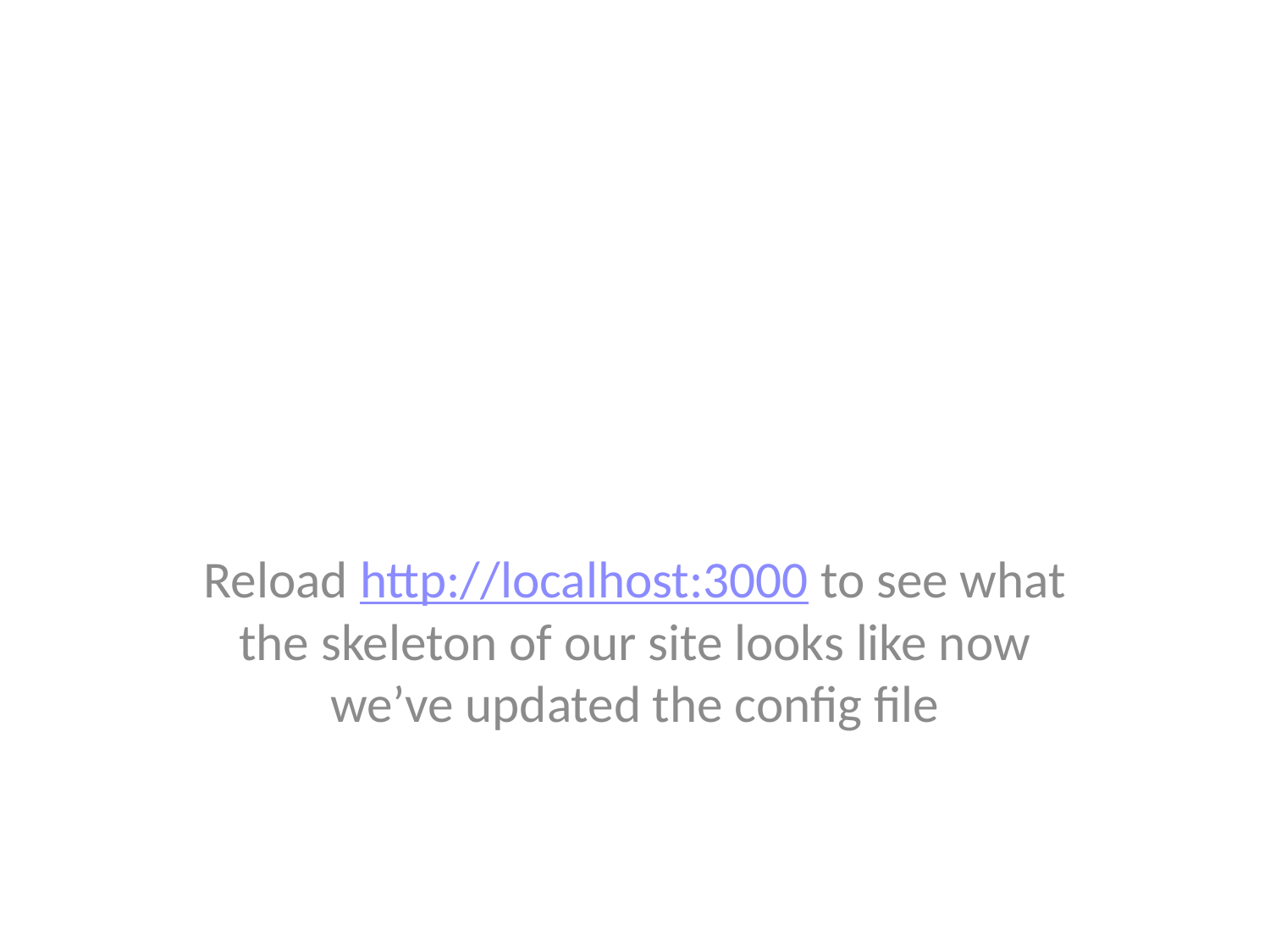

Reload http://localhost:3000 to see what the skeleton of our site looks like now we’ve updated the config file